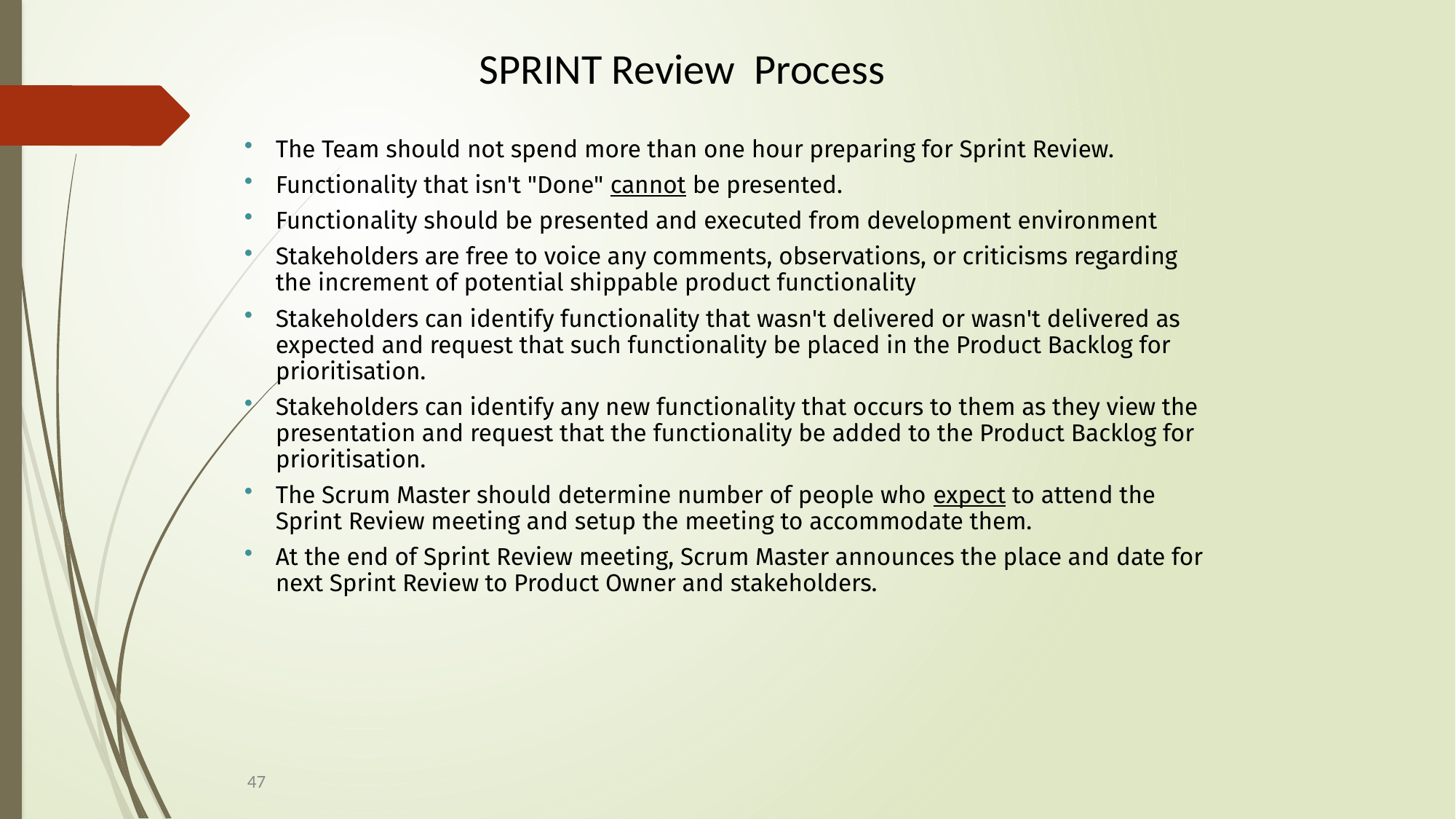

SPRINT Review  Process
The Team should not spend more than one hour preparing for Sprint Review.
Functionality that isn't "Done" cannot be presented.
Functionality should be presented and executed from development environment
Stakeholders are free to voice any comments, observations, or criticisms regarding the increment of potential shippable product functionality
Stakeholders can identify functionality that wasn't delivered or wasn't delivered as expected and request that such functionality be placed in the Product Backlog for prioritisation.
Stakeholders can identify any new functionality that occurs to them as they view the presentation and request that the functionality be added to the Product Backlog for prioritisation.
The Scrum Master should determine number of people who expect to attend the Sprint Review meeting and setup the meeting to accommodate them.
At the end of Sprint Review meeting, Scrum Master announces the place and date for next Sprint Review to Product Owner and stakeholders.
47